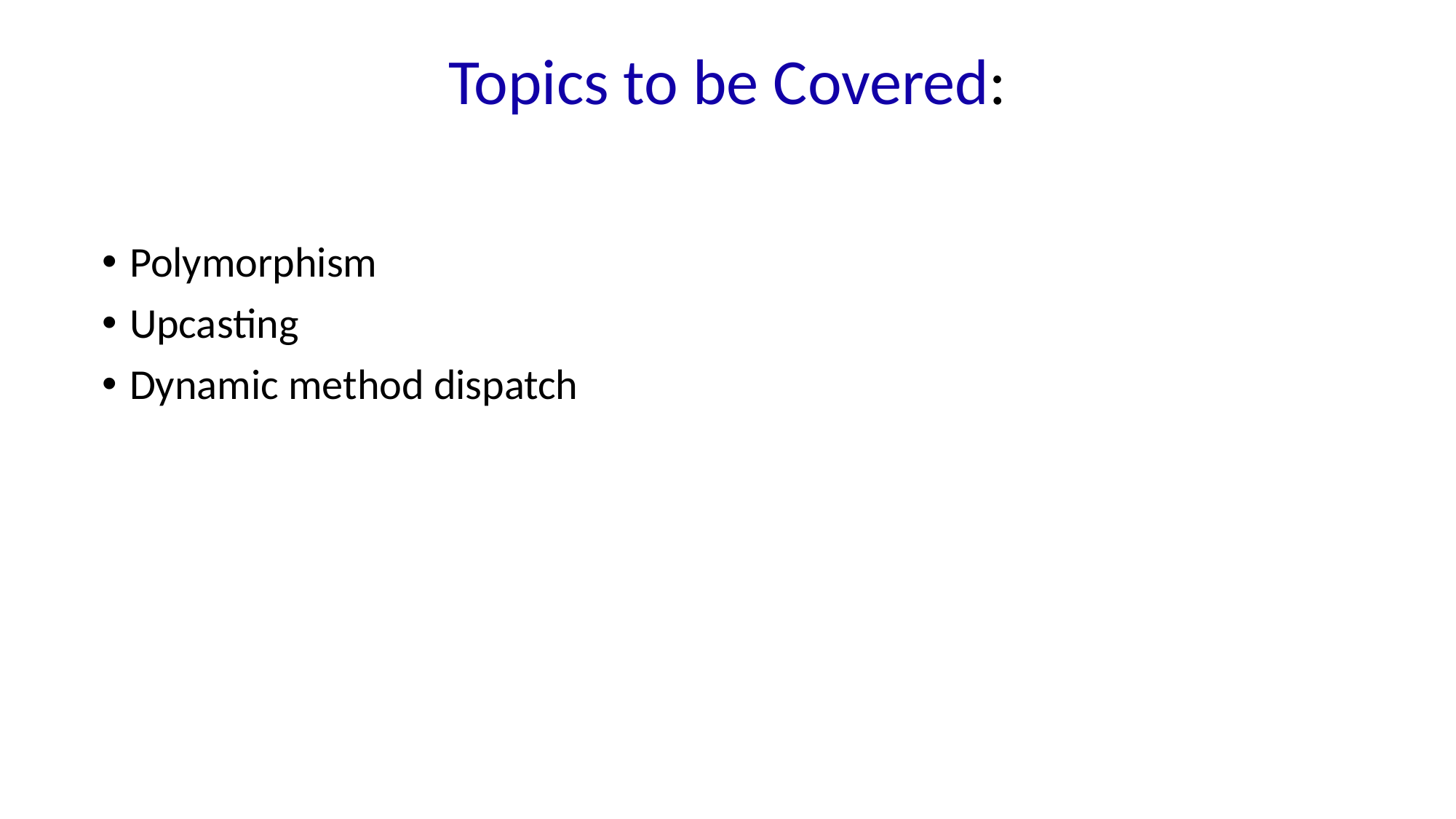

# Topics to be Covered:
Polymorphism
Upcasting
Dynamic method dispatch